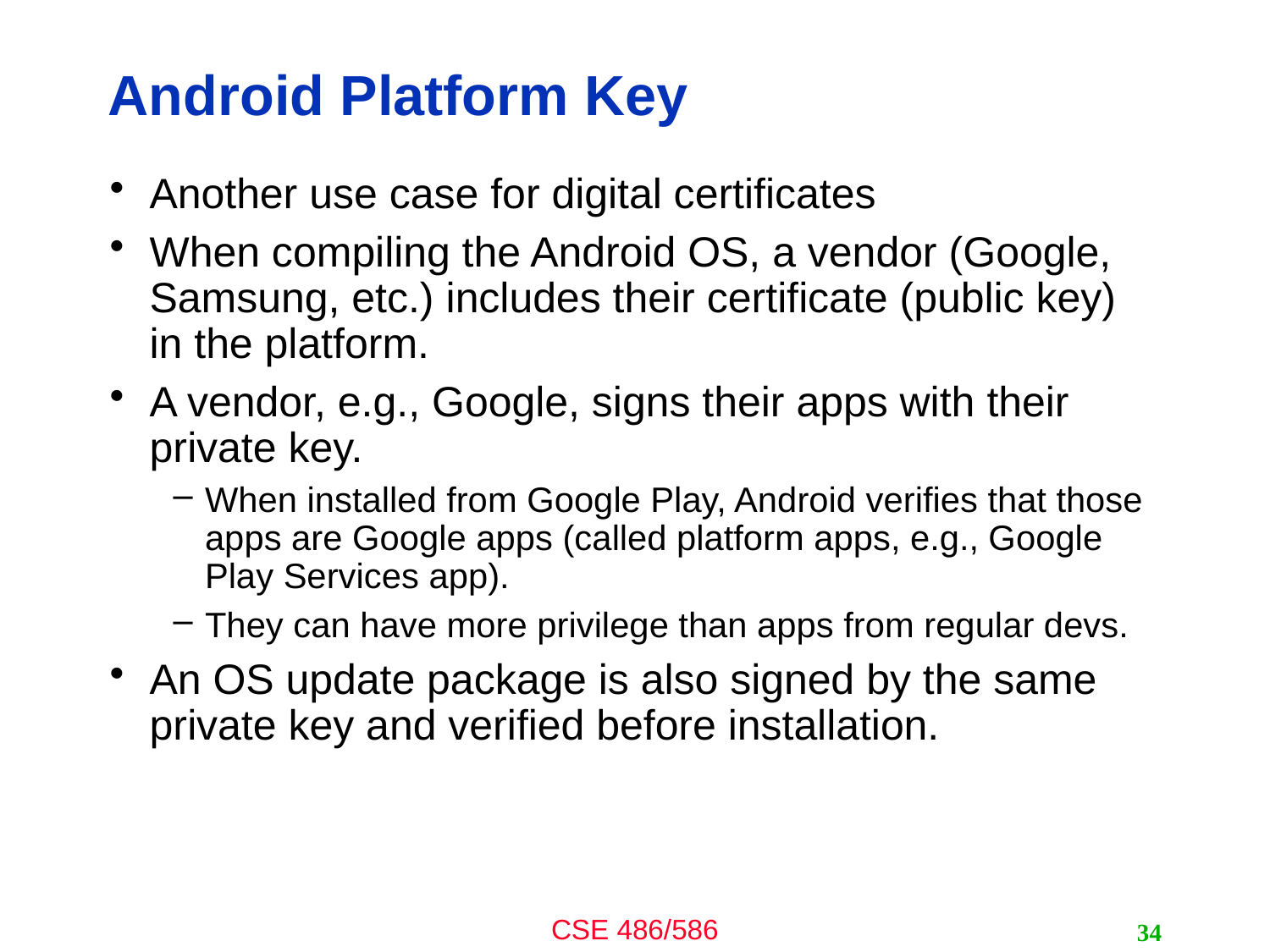

# Android Platform Key
Another use case for digital certificates
When compiling the Android OS, a vendor (Google, Samsung, etc.) includes their certificate (public key) in the platform.
A vendor, e.g., Google, signs their apps with their private key.
When installed from Google Play, Android verifies that those apps are Google apps (called platform apps, e.g., Google Play Services app).
They can have more privilege than apps from regular devs.
An OS update package is also signed by the same private key and verified before installation.
34